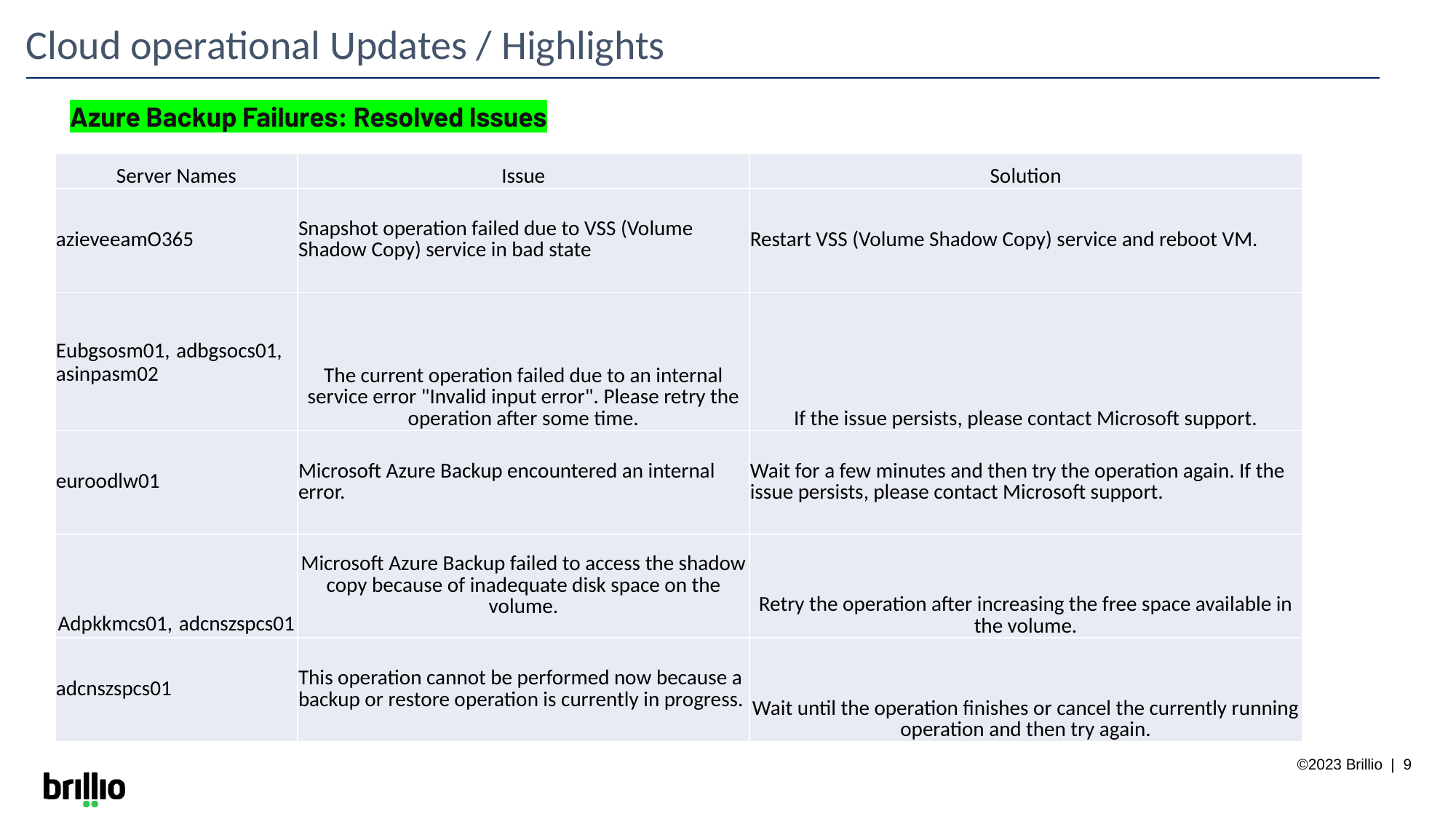

Cloud operational Updates / Highlights
Azure Backup Failures: Resolved Issues

| Server Names | Issue | Solution |
| --- | --- | --- |
| azieveeamO365 | Snapshot operation failed due to VSS (Volume Shadow Copy) service in bad state | Restart VSS (Volume Shadow Copy) service and reboot VM. |
| Eubgsosm01, adbgsocs01, asinpasm02 | The current operation failed due to an internal service error "Invalid input error". Please retry the operation after some time. | If the issue persists, please contact Microsoft support. |
| euroodlw01 | Microsoft Azure Backup encountered an internal error. | Wait for a few minutes and then try the operation again. If the issue persists, please contact Microsoft support. |
| Adpkkmcs01, adcnszspcs01 | Microsoft Azure Backup failed to access the shadow copy because of inadequate disk space on the volume. | Retry the operation after increasing the free space available in the volume. |
| adcnszspcs01 | This operation cannot be performed now because a backup or restore operation is currently in progress. | Wait until the operation finishes or cancel the currently running operation and then try again. |

©2023 Brillio  |  9